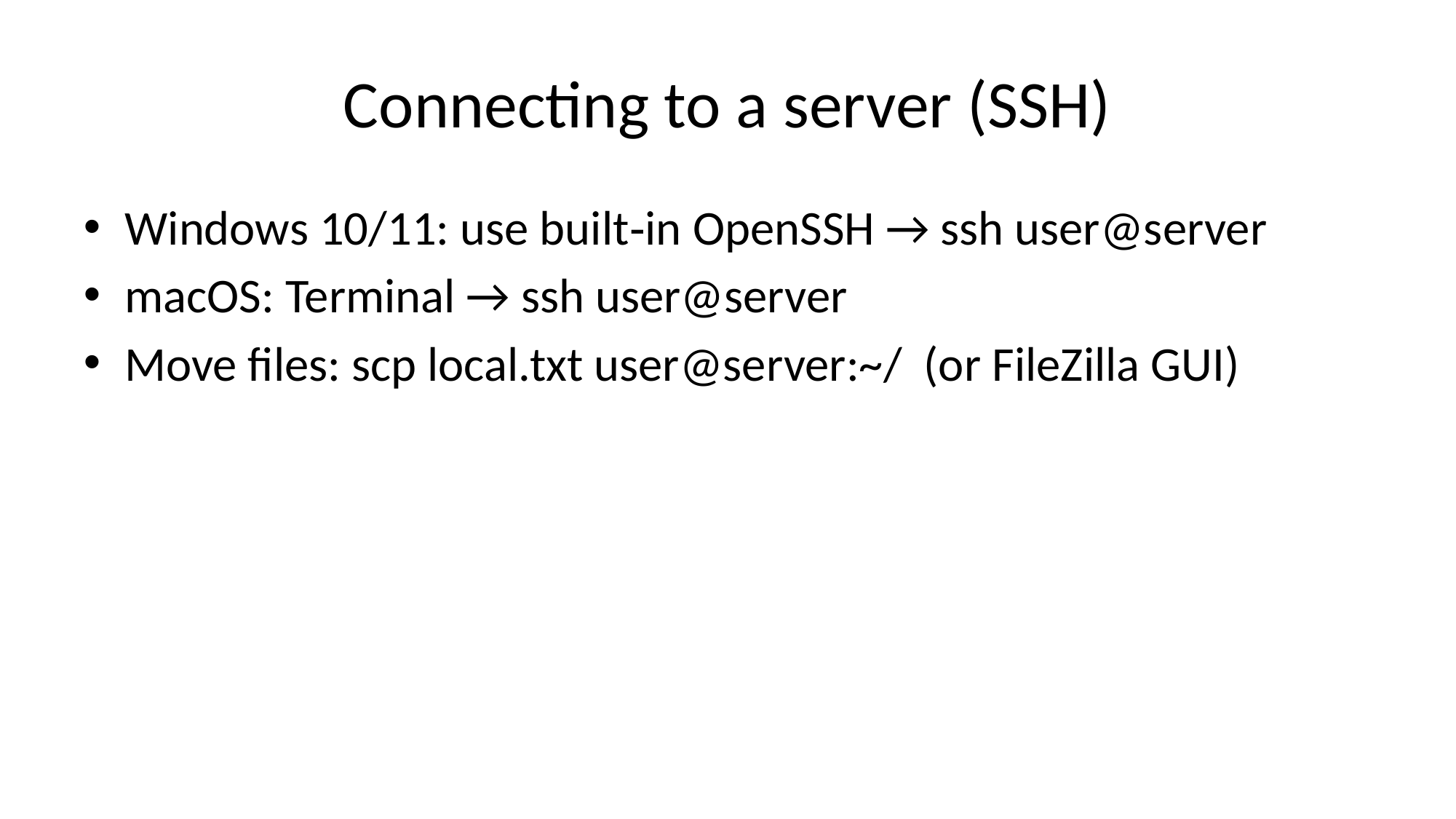

# Connecting to a server (SSH)
Windows 10/11: use built‑in OpenSSH → ssh user@server
macOS: Terminal → ssh user@server
Move files: scp local.txt user@server:~/  (or FileZilla GUI)